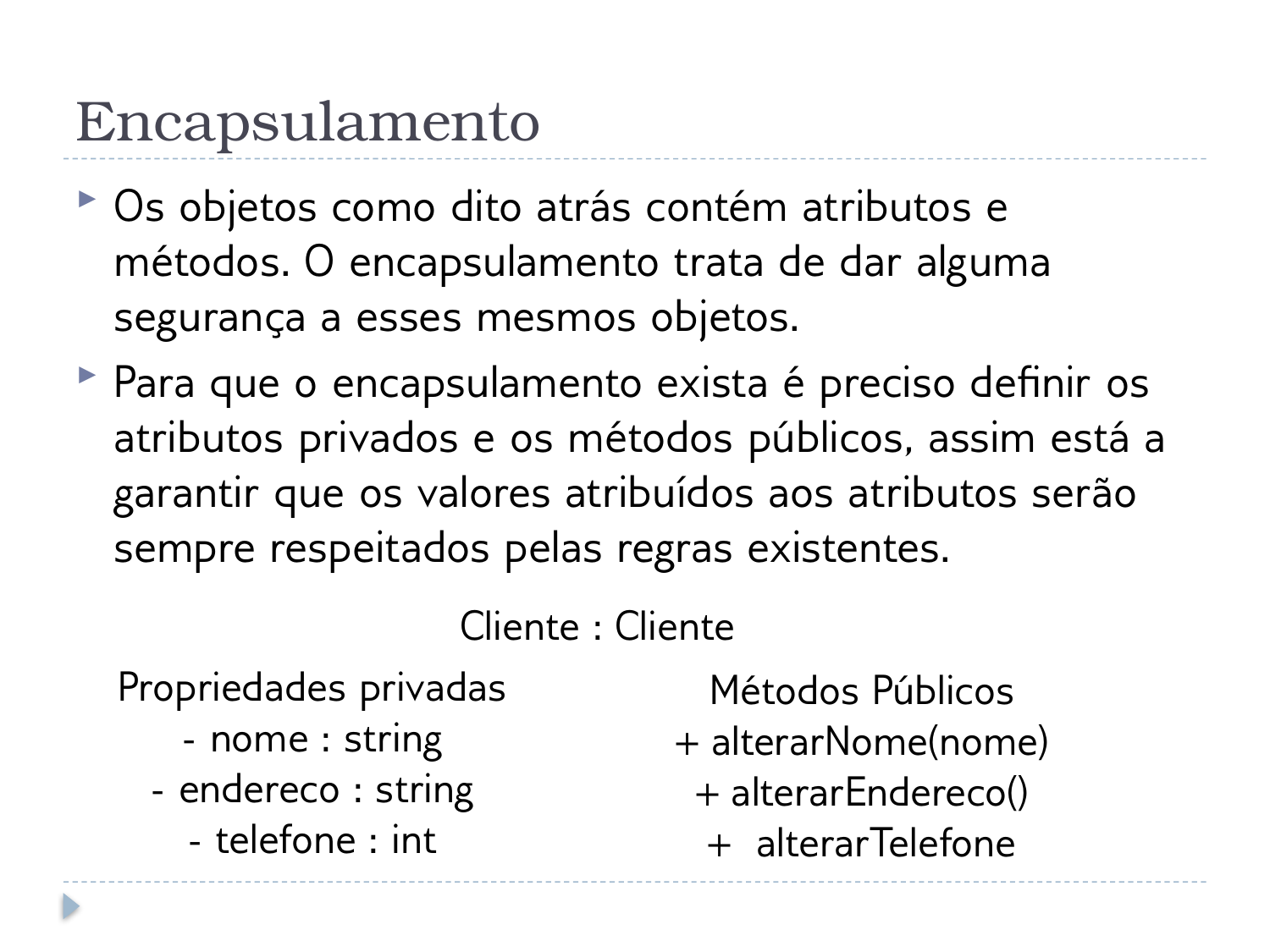

# Encapsulamento
Os objetos como dito atrás contém atributos e métodos. O encapsulamento trata de dar alguma segurança a esses mesmos objetos.
Para que o encapsulamento exista é preciso definir os atributos privados e os métodos públicos, assim está a garantir que os valores atribuídos aos atributos serão sempre respeitados pelas regras existentes.
Cliente : Cliente
Propriedades privadas
- nome : string
- endereco : string
- telefone : int
Métodos Públicos
+ alterarNome(nome)
+ alterarEndereco()
+  alterarTelefone